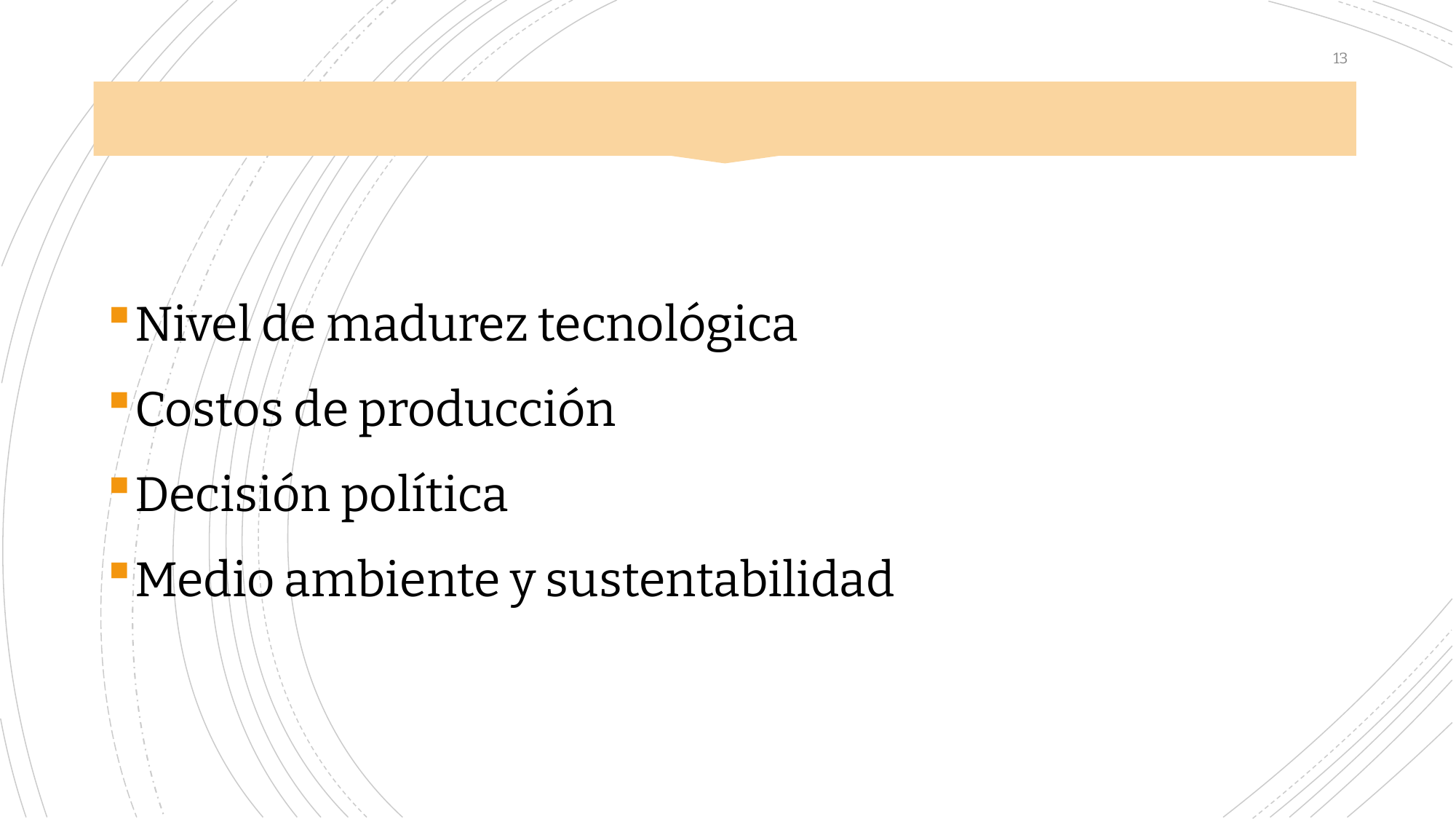

13
# Conclusiones
Nivel de madurez tecnológica
Costos de producción
Decisión política
Medio ambiente y sustentabilidad